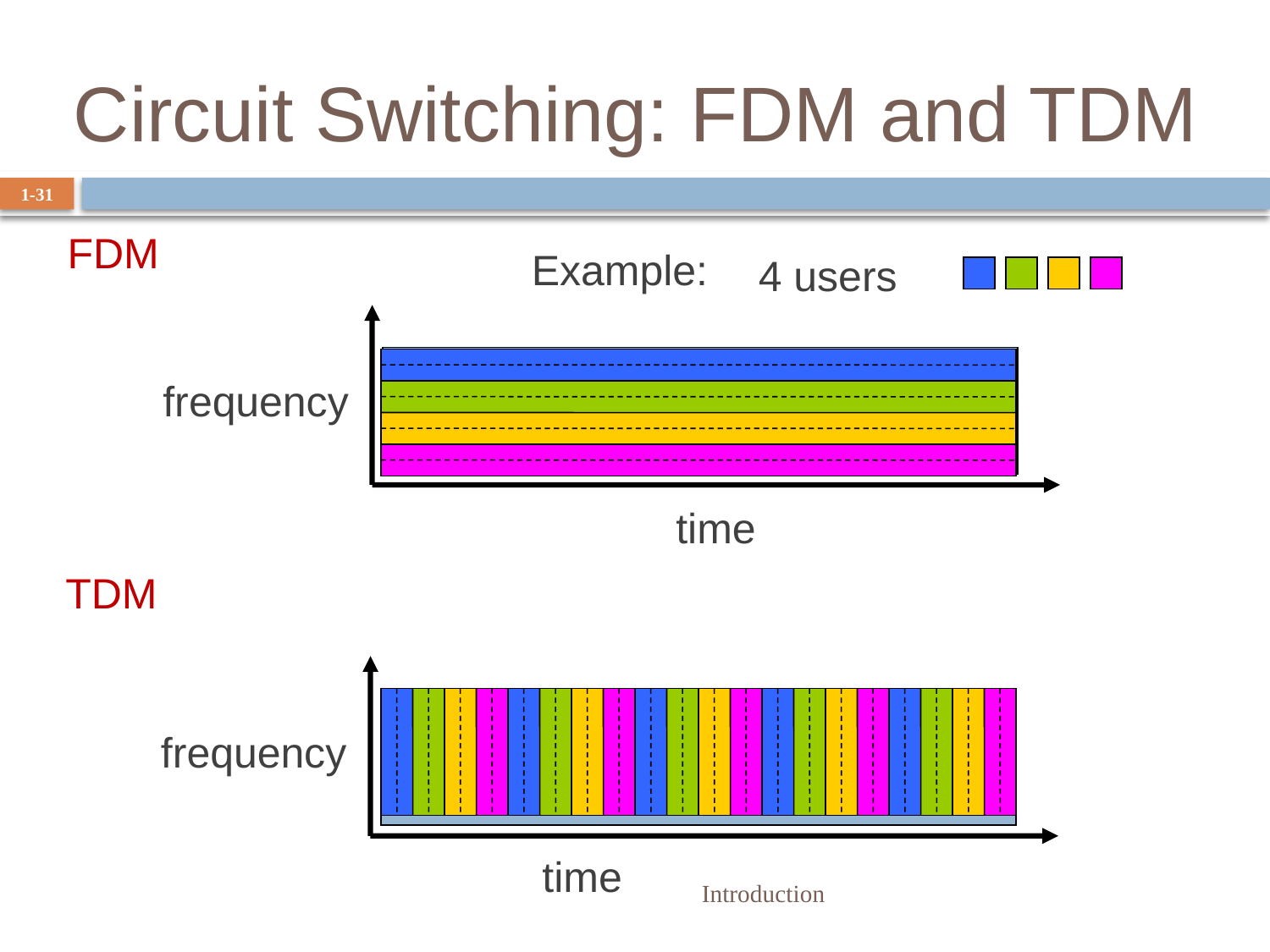

# Circuit Switching: FDM and TDM
1-31
FDM

frequency

time
Example:
4 users

TDM

frequency

time

 Introduction